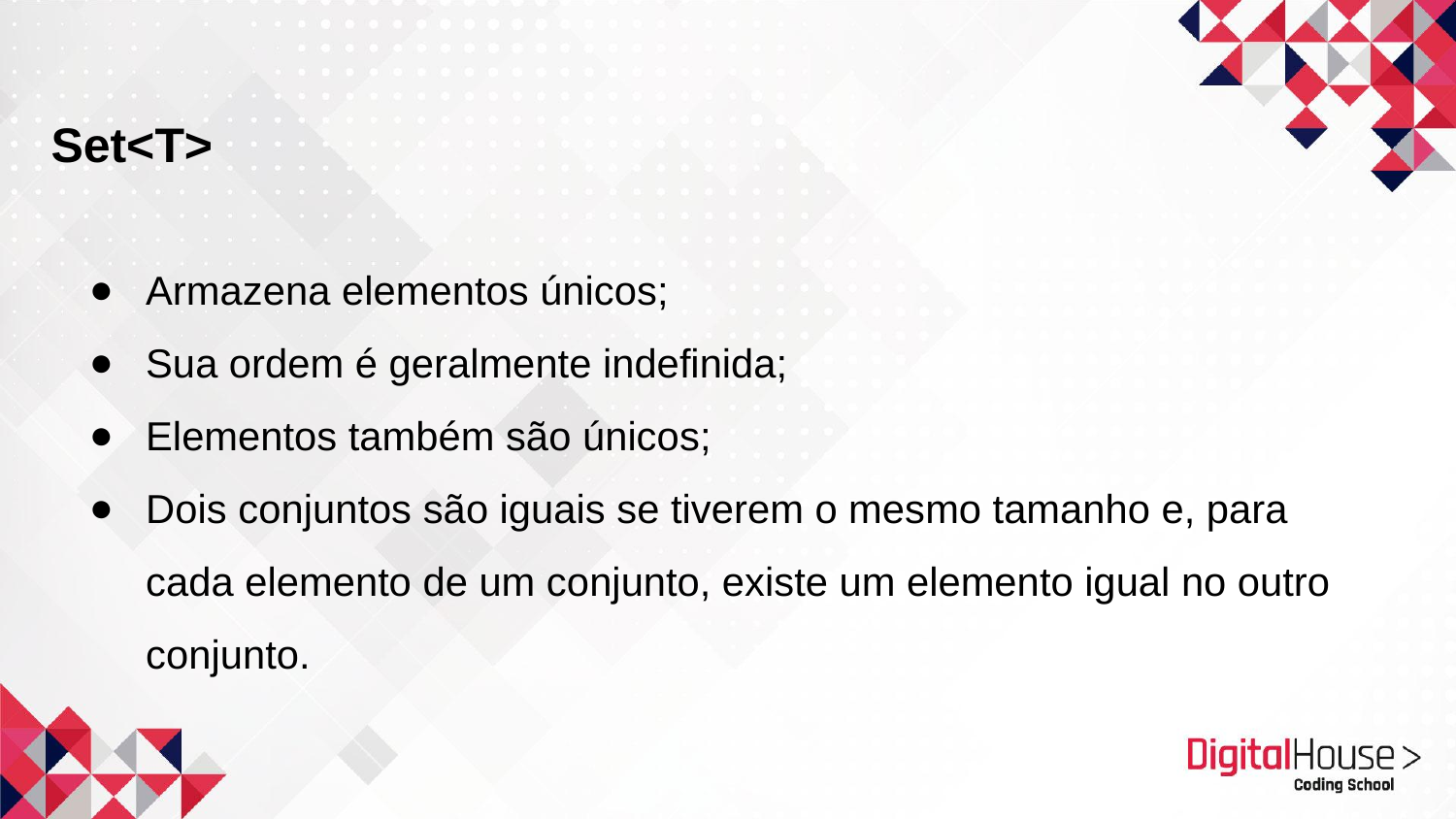

Set<T>
Armazena elementos únicos;
Sua ordem é geralmente indefinida;
Elementos também são únicos;
Dois conjuntos são iguais se tiverem o mesmo tamanho e, para cada elemento de um conjunto, existe um elemento igual no outro conjunto.